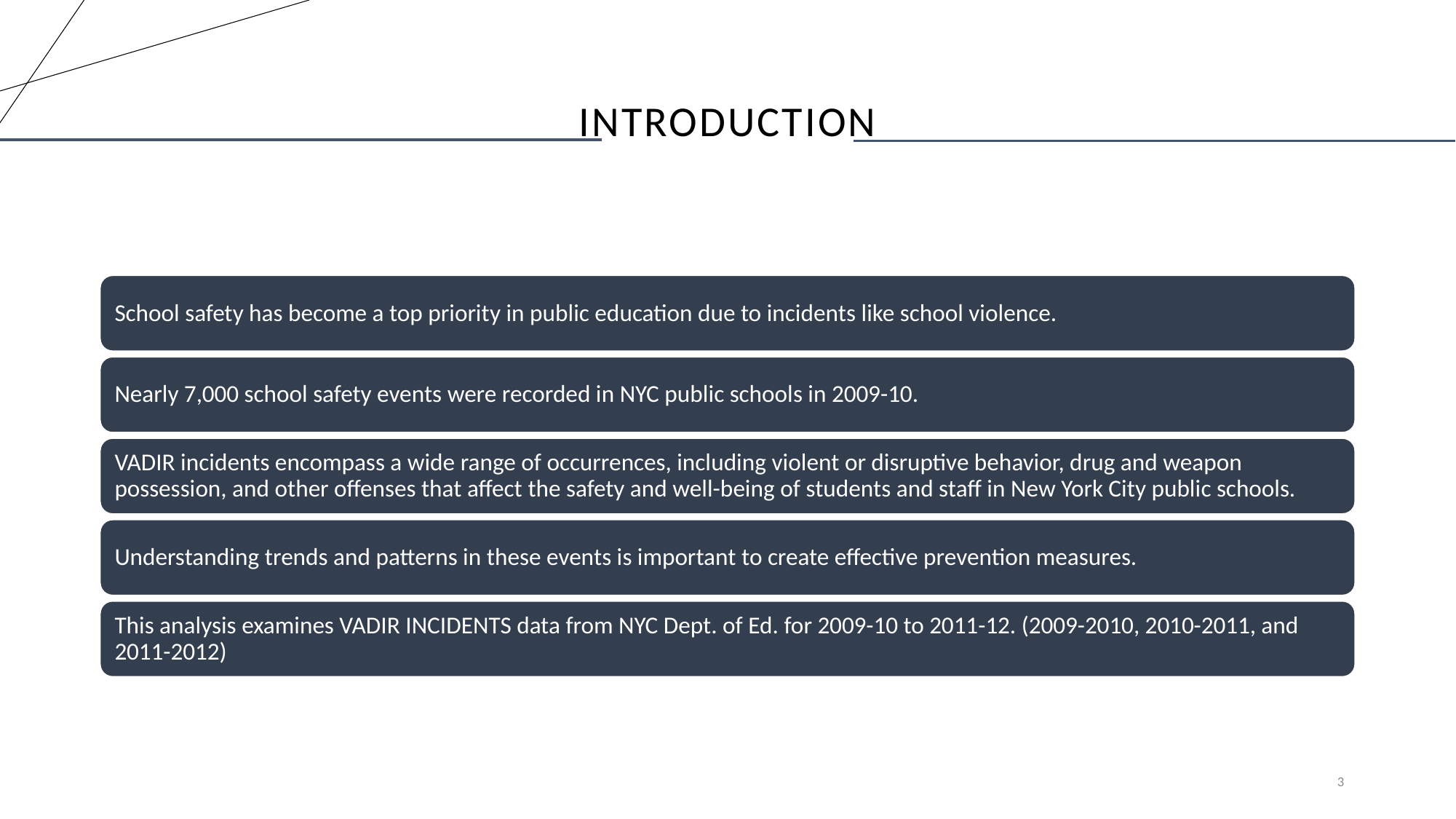

# Introduction
School safety has become a top priority in public education due to incidents like school violence.
Nearly 7,000 school safety events were recorded in NYC public schools in 2009-10.
VADIR incidents encompass a wide range of occurrences, including violent or disruptive behavior, drug and weapon possession, and other offenses that affect the safety and well-being of students and staff in New York City public schools.
Understanding trends and patterns in these events is important to create effective prevention measures.
This analysis examines VADIR INCIDENTS data from NYC Dept. of Ed. for 2009-10 to 2011-12. (2009-2010, 2010-2011, and 2011-2012)
3